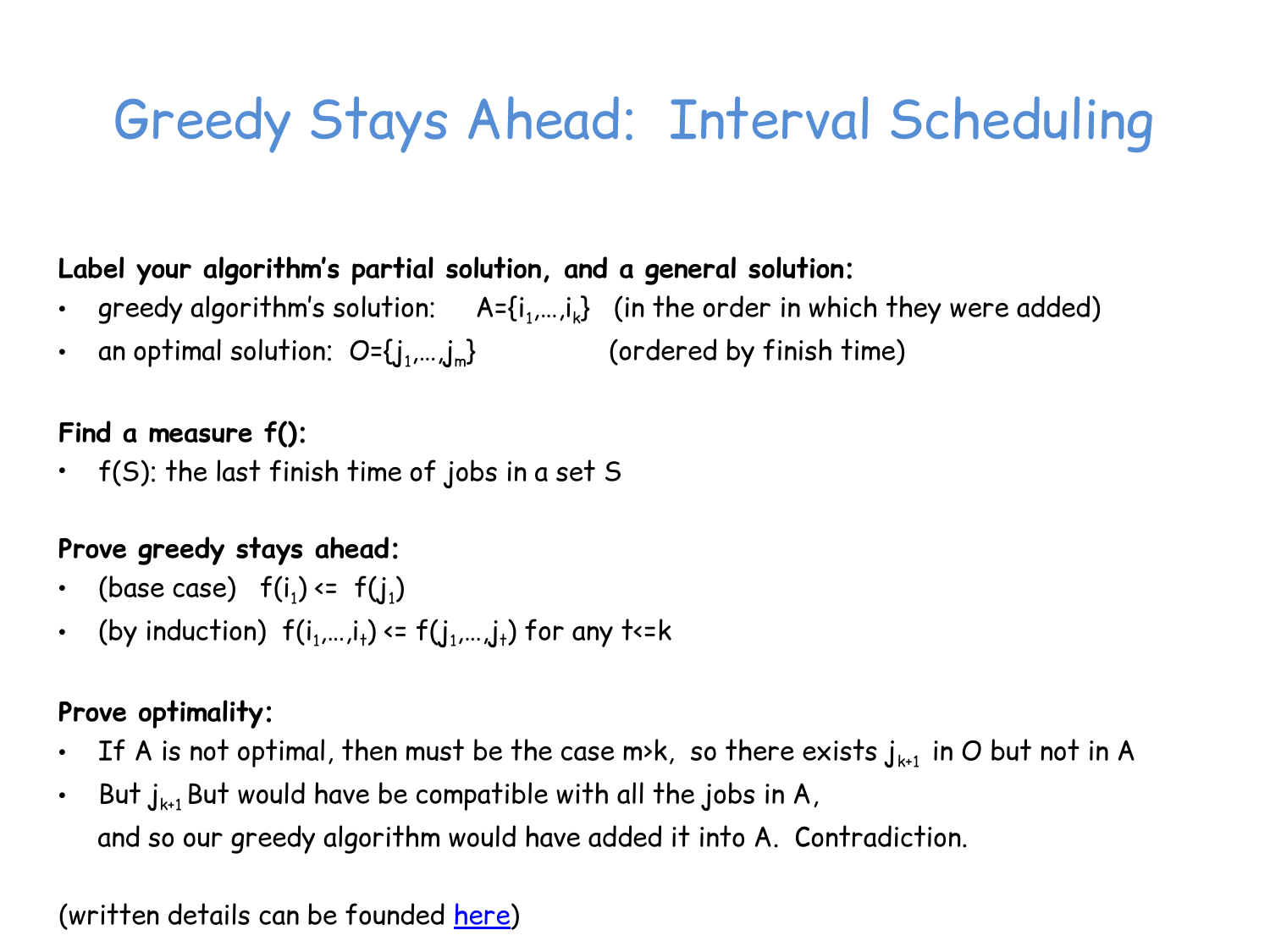

# Greedy Stays Ahead:  Interval Scheduling
Label your algorithm’s partial solution, and a general solution:
greedy algorithm’s solution:     A={i1,…,ik}   (in the order in which they were added)
an optimal solution:  O={j1,…,jm}                 (ordered by finish time)

Find a measure f():
f(S): the last finish time of jobs in a set S

Prove greedy stays ahead:
(base case)   f(i1) <=  f(j1)
(by induction)  f(i1,…,it) <= f(j1,…,jt) for any t<=k

Prove optimality:
If A is not optimal, then must be the case m>k,  so there exists jk+1  in O but not in A
But jk+1 But would have be compatible with all the jobs in A,
     and so our greedy algorithm would have added it into A.  Contradiction.

(written details can be founded here)